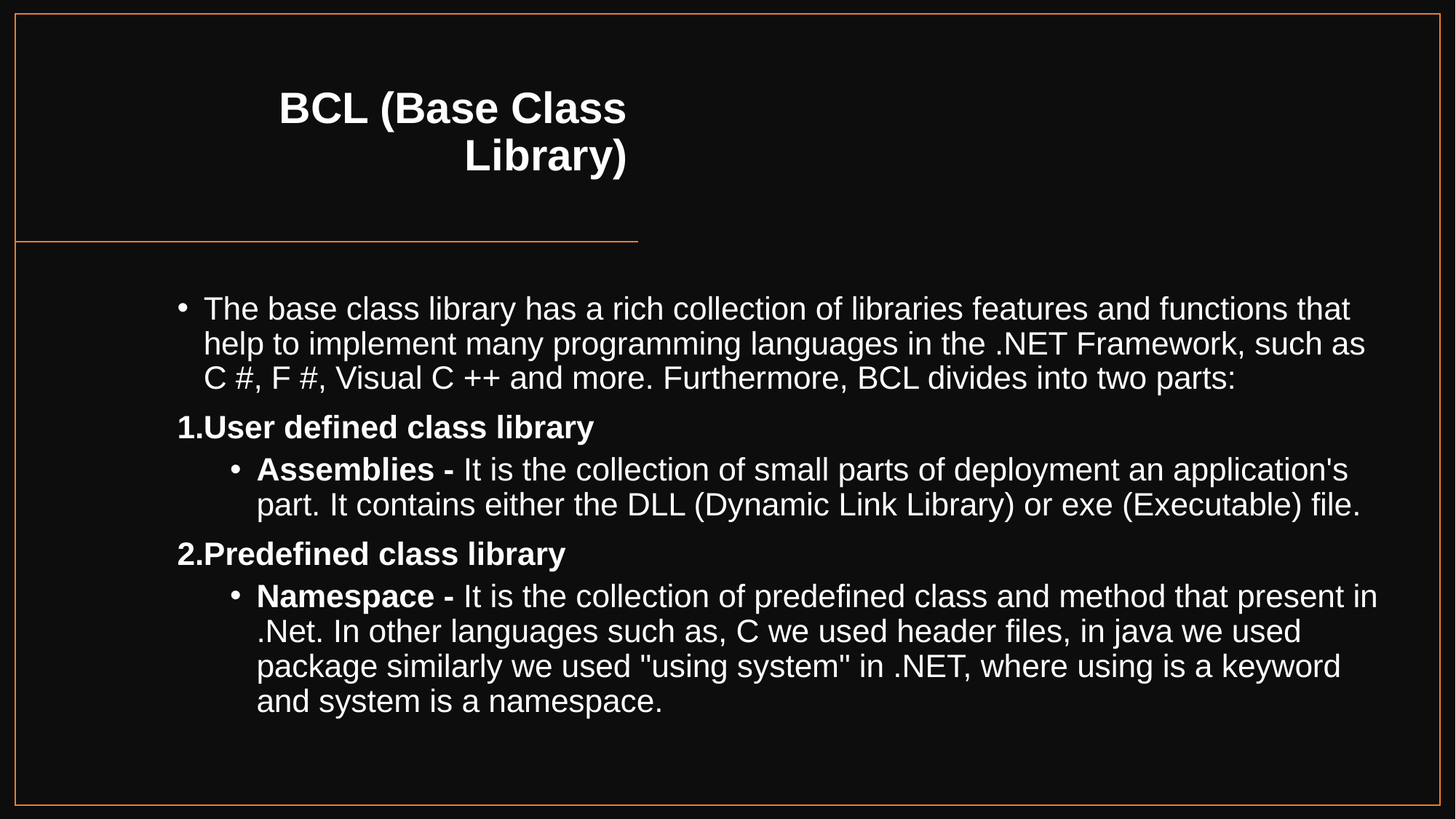

# BCL (Base Class Library)
The base class library has a rich collection of libraries features and functions that help to implement many programming languages in the .NET Framework, such as C #, F #, Visual C ++ and more. Furthermore, BCL divides into two parts:
User defined class library
Assemblies - It is the collection of small parts of deployment an application's part. It contains either the DLL (Dynamic Link Library) or exe (Executable) file.
Predefined class library
Namespace - It is the collection of predefined class and method that present in .Net. In other languages such as, C we used header files, in java we used package similarly we used "using system" in .NET, where using is a keyword and system is a namespace.